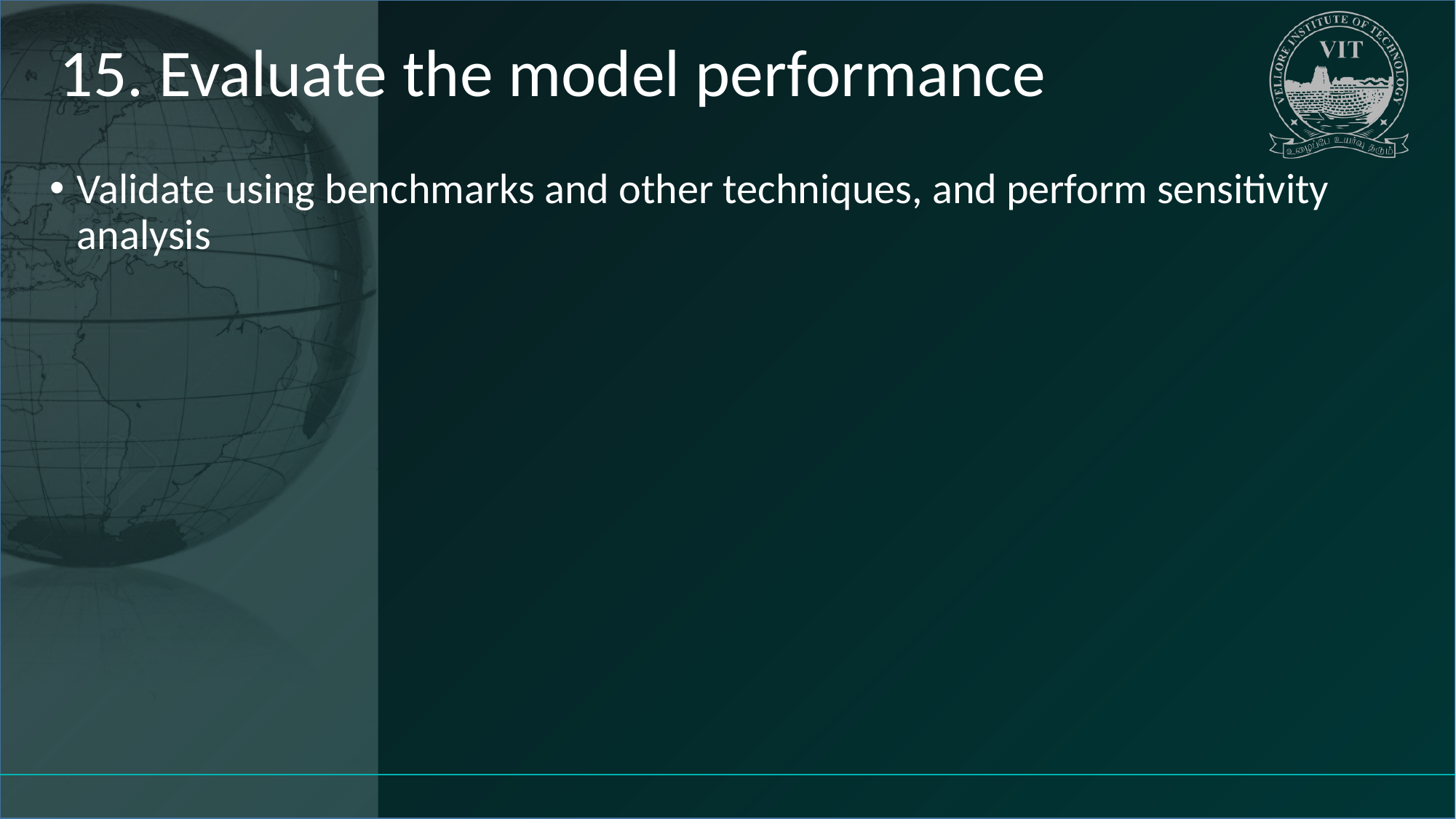

# 15. Evaluate the model performance
Validate using benchmarks and other techniques, and perform sensitivity analysis